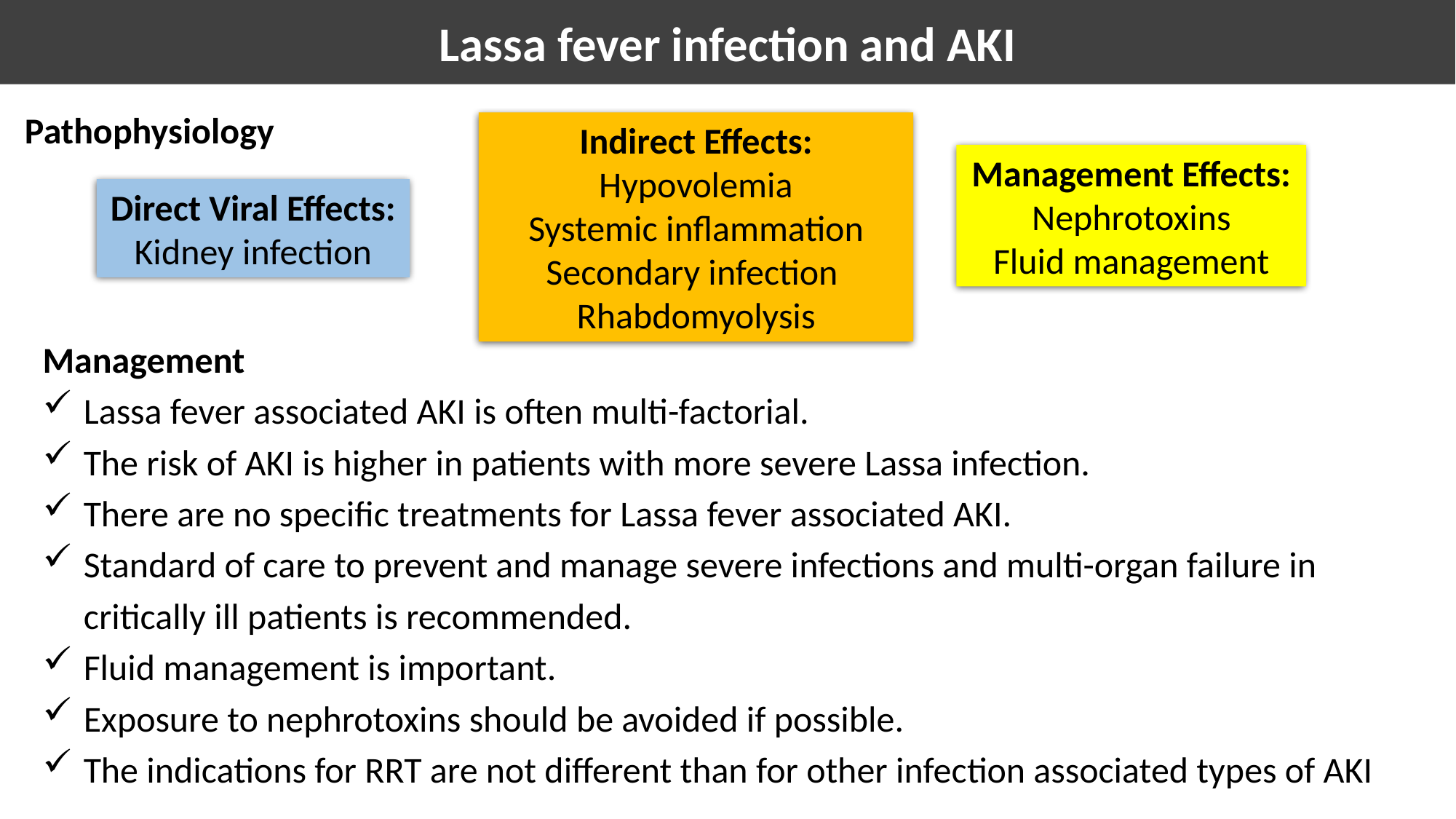

Lassa fever infection and AKI
Pathophysiology
Indirect Effects:
Hypovolemia
Systemic inflammation
Secondary infection
Rhabdomyolysis
Management Effects:
Nephrotoxins
Fluid management
Direct Viral Effects:
Kidney infection
Management
Lassa fever associated AKI is often multi-factorial.
The risk of AKI is higher in patients with more severe Lassa infection.
There are no specific treatments for Lassa fever associated AKI.
Standard of care to prevent and manage severe infections and multi-organ failure in critically ill patients is recommended.
Fluid management is important.
Exposure to nephrotoxins should be avoided if possible.
The indications for RRT are not different than for other infection associated types of AKI